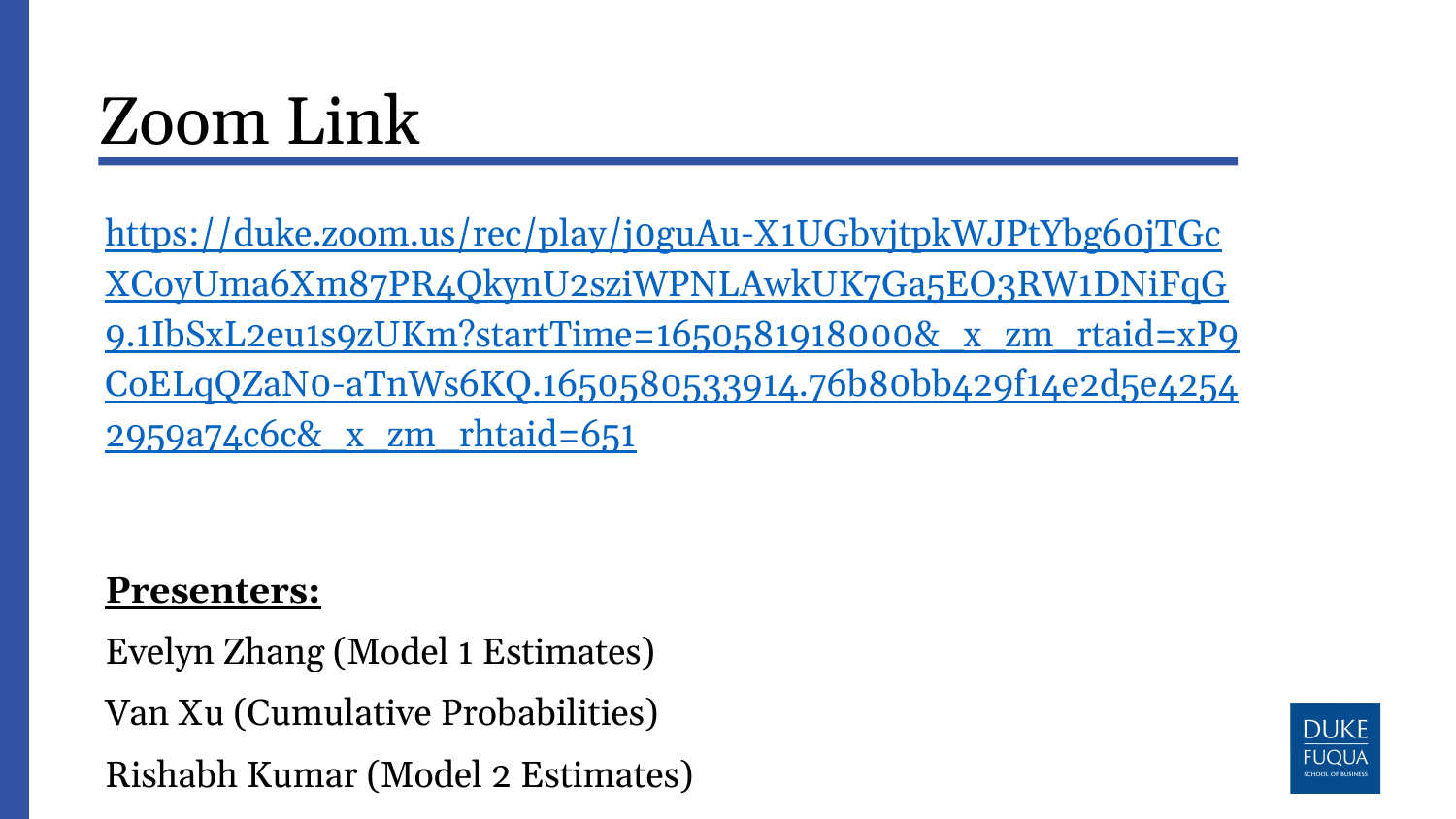

# Zoom Link
https://duke.zoom.us/rec/play/j0guAu-X1UGbvjtpkWJPtYbg60jTGcXCoyUma6Xm87PR4QkynU2sziWPNLAwkUK7Ga5EO3RW1DNiFqG9.1IbSxL2eu1s9zUKm?startTime=1650581918000&_x_zm_rtaid=xP9CoELqQZaN0-aTnWs6KQ.1650580533914.76b80bb429f14e2d5e42542959a74c6c&_x_zm_rhtaid=651

Presenters:
Evelyn Zhang (Model 1 Estimates)
Van Xu (Cumulative Probabilities)
Rishabh Kumar (Model 2 Estimates)